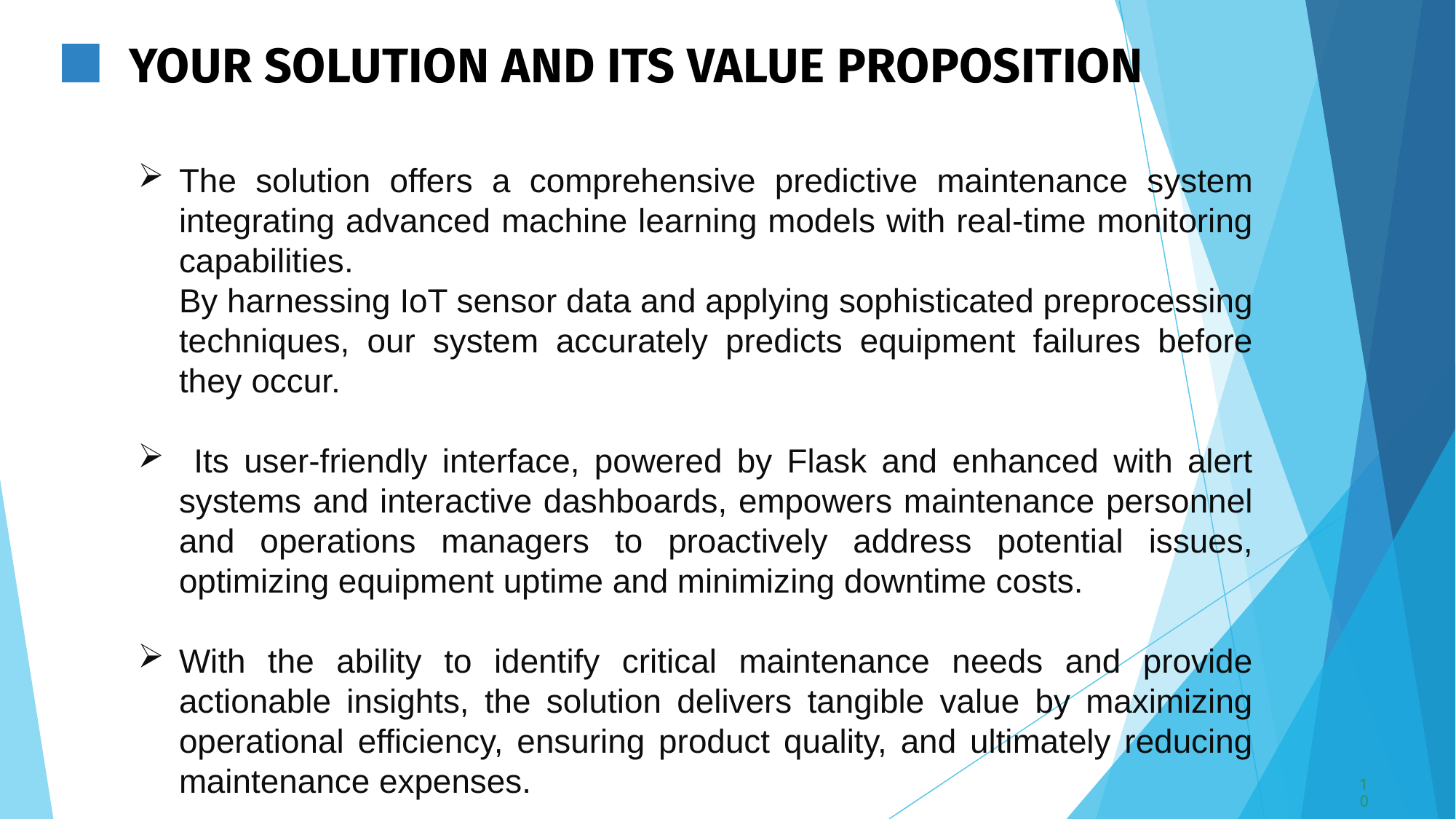

# YOUR SOLUTION AND ITS VALUE PROPOSITION

The solution offers a comprehensive predictive maintenance system integrating advanced machine learning models with real-time monitoring capabilities.
By harnessing IoT sensor data and applying sophisticated preprocessing techniques, our system accurately predicts equipment failures before they occur.

 Its user-friendly interface, powered by Flask and enhanced with alert systems and interactive dashboards, empowers maintenance personnel and operations managers to proactively address potential issues, optimizing equipment uptime and minimizing downtime costs.

With the ability to identify critical maintenance needs and provide actionable insights, the solution delivers tangible value by maximizing operational efficiency, ensuring product quality, and ultimately reducing maintenance expenses.
10